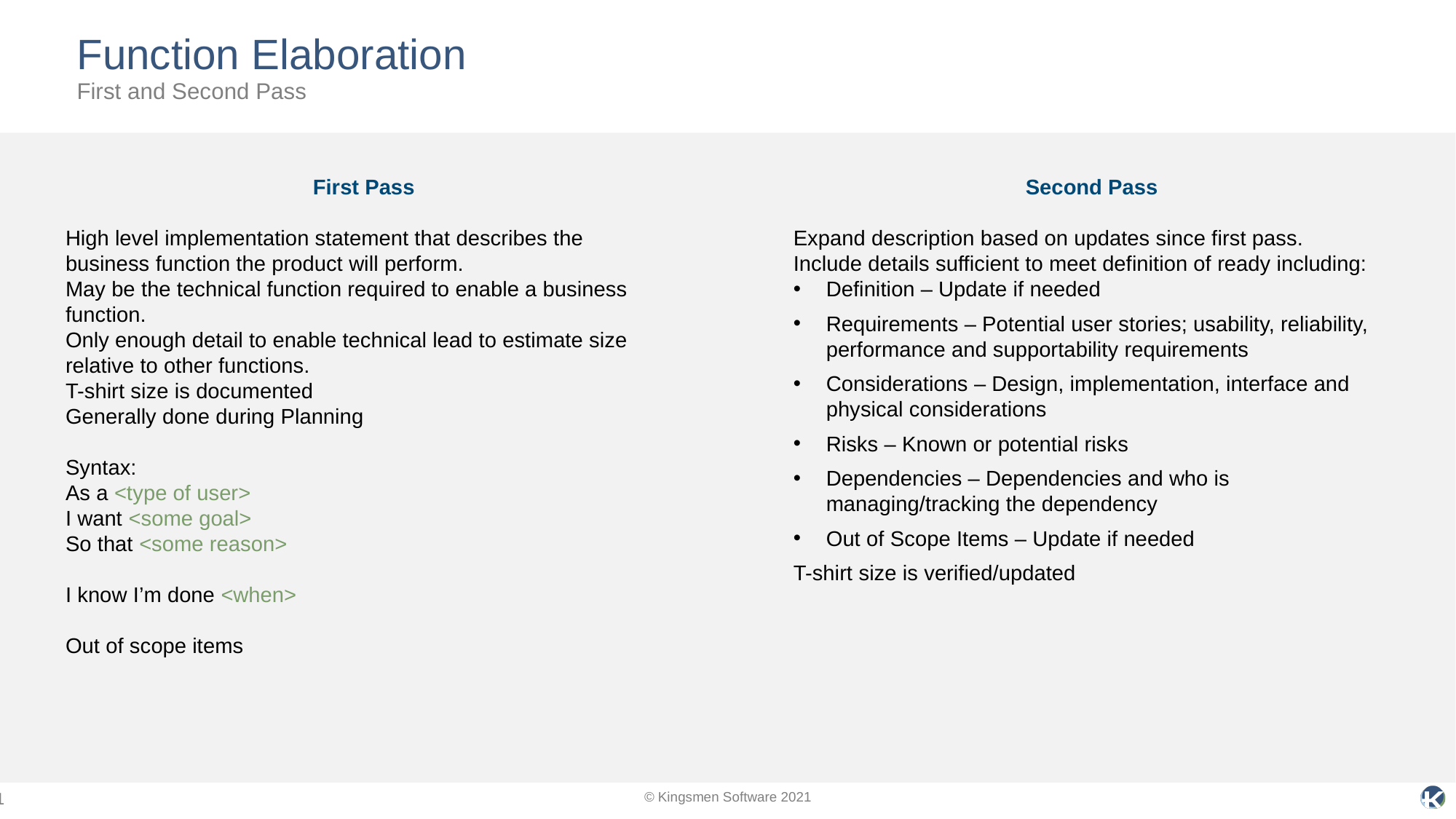

# Function Elaboration
First and Second Pass
First Pass

High level implementation statement that describes the business function the product will perform.
May be the technical function required to enable a business function.
Only enough detail to enable technical lead to estimate size relative to other functions.
T-shirt size is documented
Generally done during Planning

Syntax:
As a <type of user>
I want <some goal> 
So that <some reason>

I know I’m done <when>
Out of scope items

Second Pass

Expand description based on updates since first pass.
Include details sufficient to meet definition of ready including:
Definition – Update if needed
Requirements – Potential user stories; usability, reliability, performance and supportability requirements
Considerations – Design, implementation, interface and physical considerations
Risks – Known or potential risks
Dependencies – Dependencies and who is managing/tracking the dependency
Out of Scope Items – Update if needed
T-shirt size is verified/updated